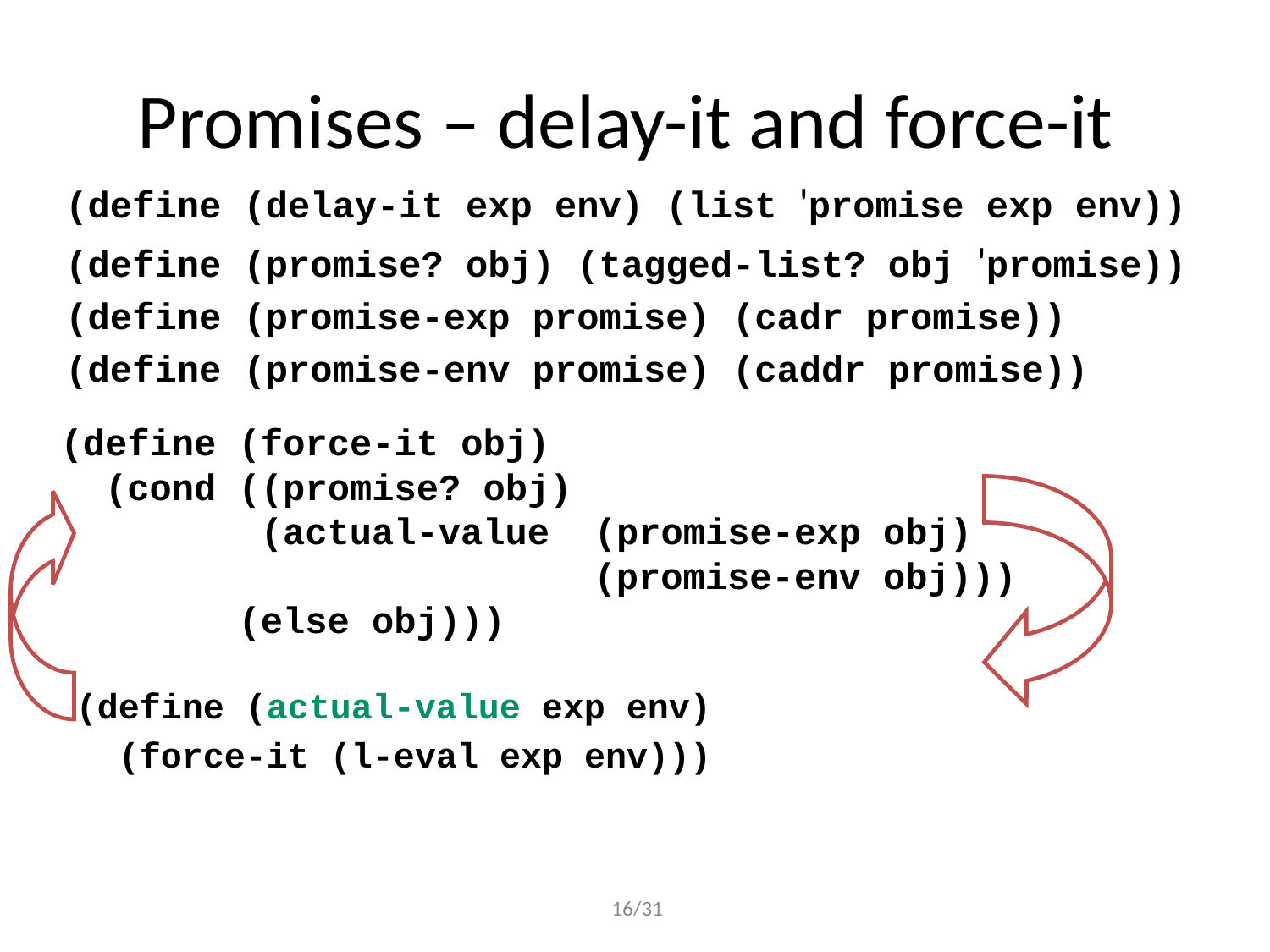

# Promises – delay-it and force-it
(define (delay-it exp env) (list 'promise exp env))
(define (promise? obj) (tagged-list? obj 'promise))
(define (promise-exp promise) (cadr promise))
(define (promise-env promise) (caddr promise))

(define (force-it obj)
  (cond ((promise? obj)
         (actual-value  (promise-exp obj)
                        (promise-env obj)))
        (else obj)))

(define (actual-value exp env)
  (force-it (l-eval exp env)))
 16/31